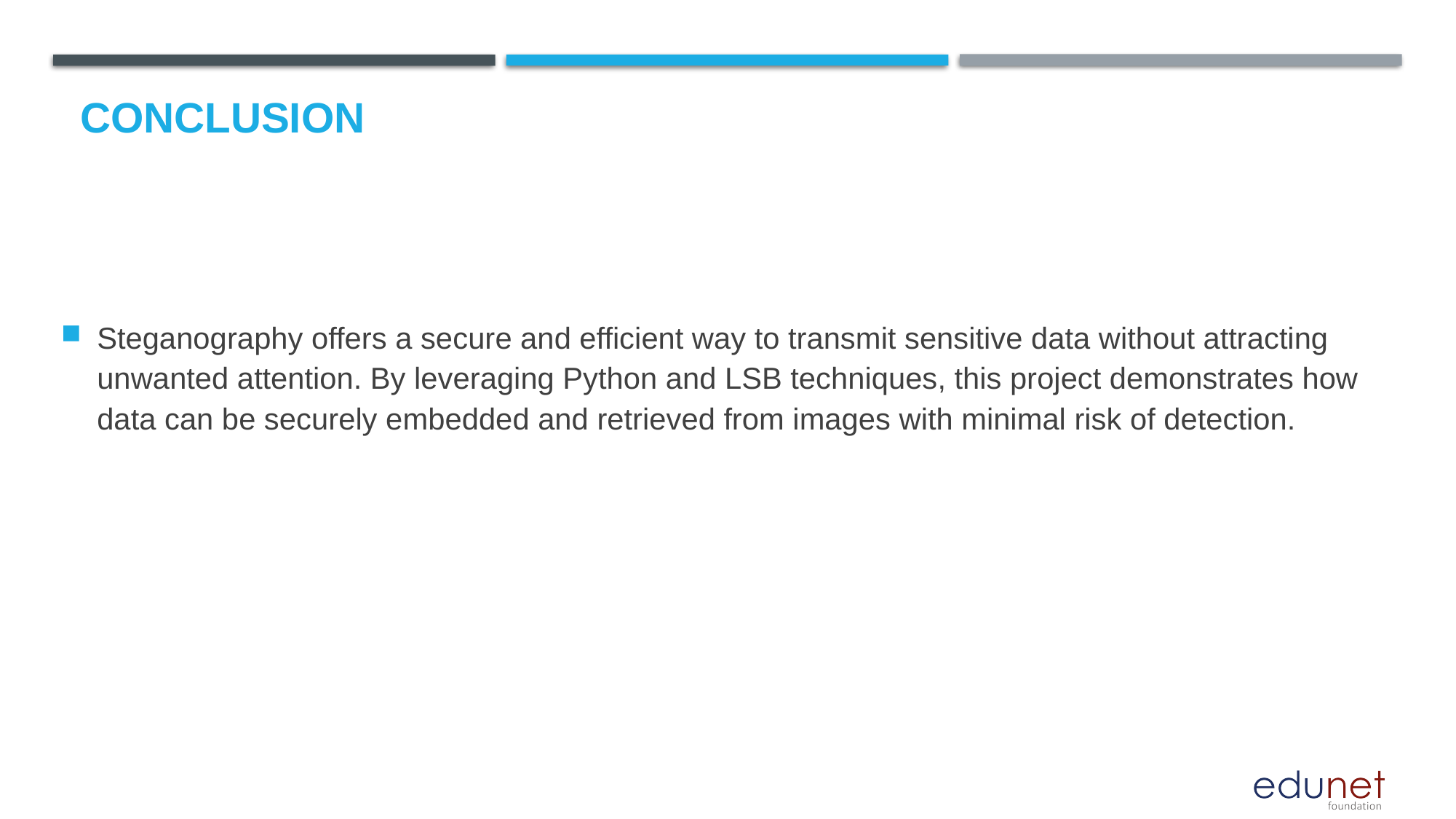

# Conclusion
Steganography offers a secure and efficient way to transmit sensitive data without attracting unwanted attention. By leveraging Python and LSB techniques, this project demonstrates how data can be securely embedded and retrieved from images with minimal risk of detection.